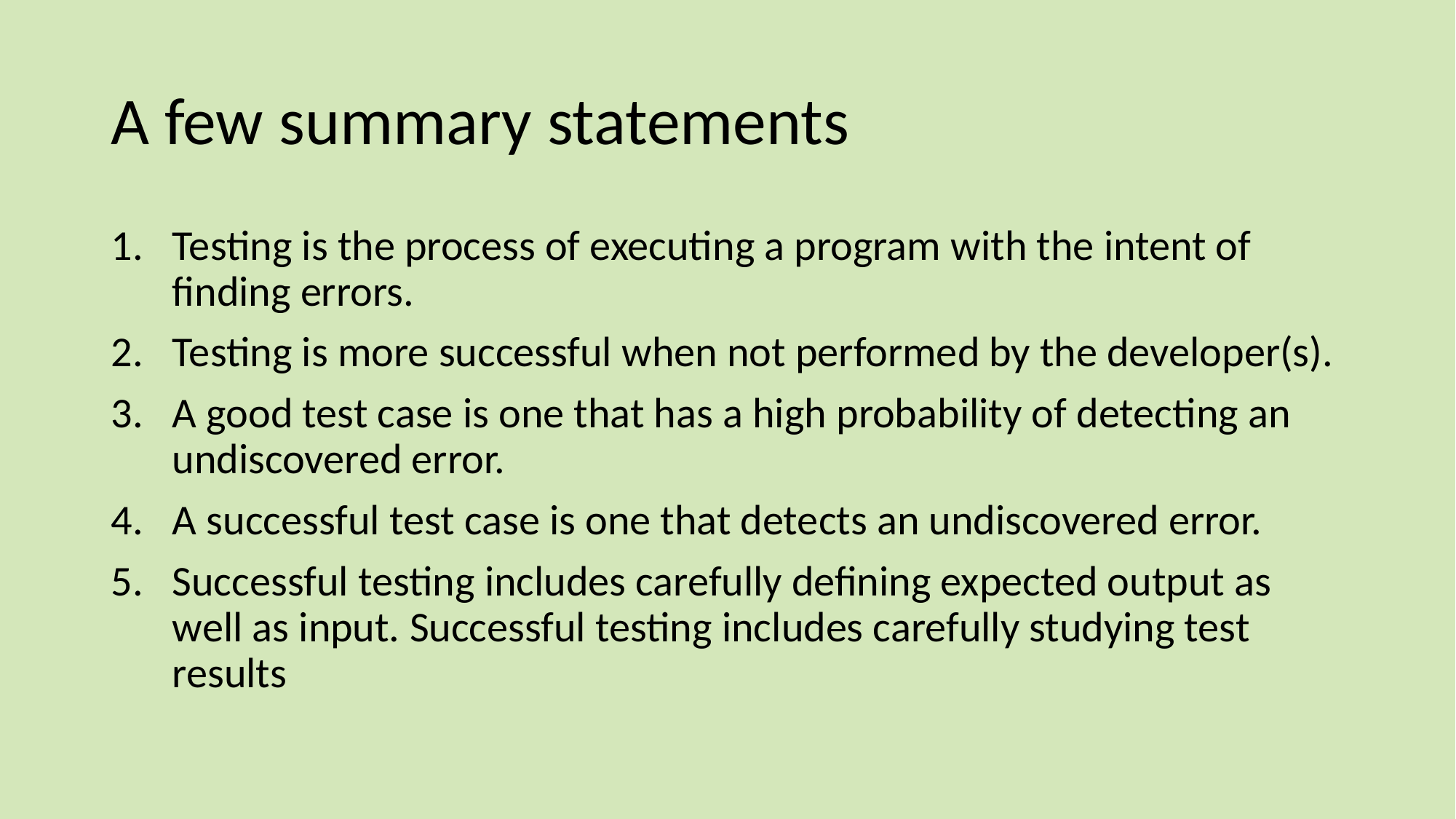

# A few summary statements
Testing is the process of executing a program with the intent of finding errors.
Testing is more successful when not performed by the developer(s).
A good test case is one that has a high probability of detecting an undiscovered error.
A successful test case is one that detects an undiscovered error.
Successful testing includes carefully defining expected output as well as input. Successful testing includes carefully studying test results